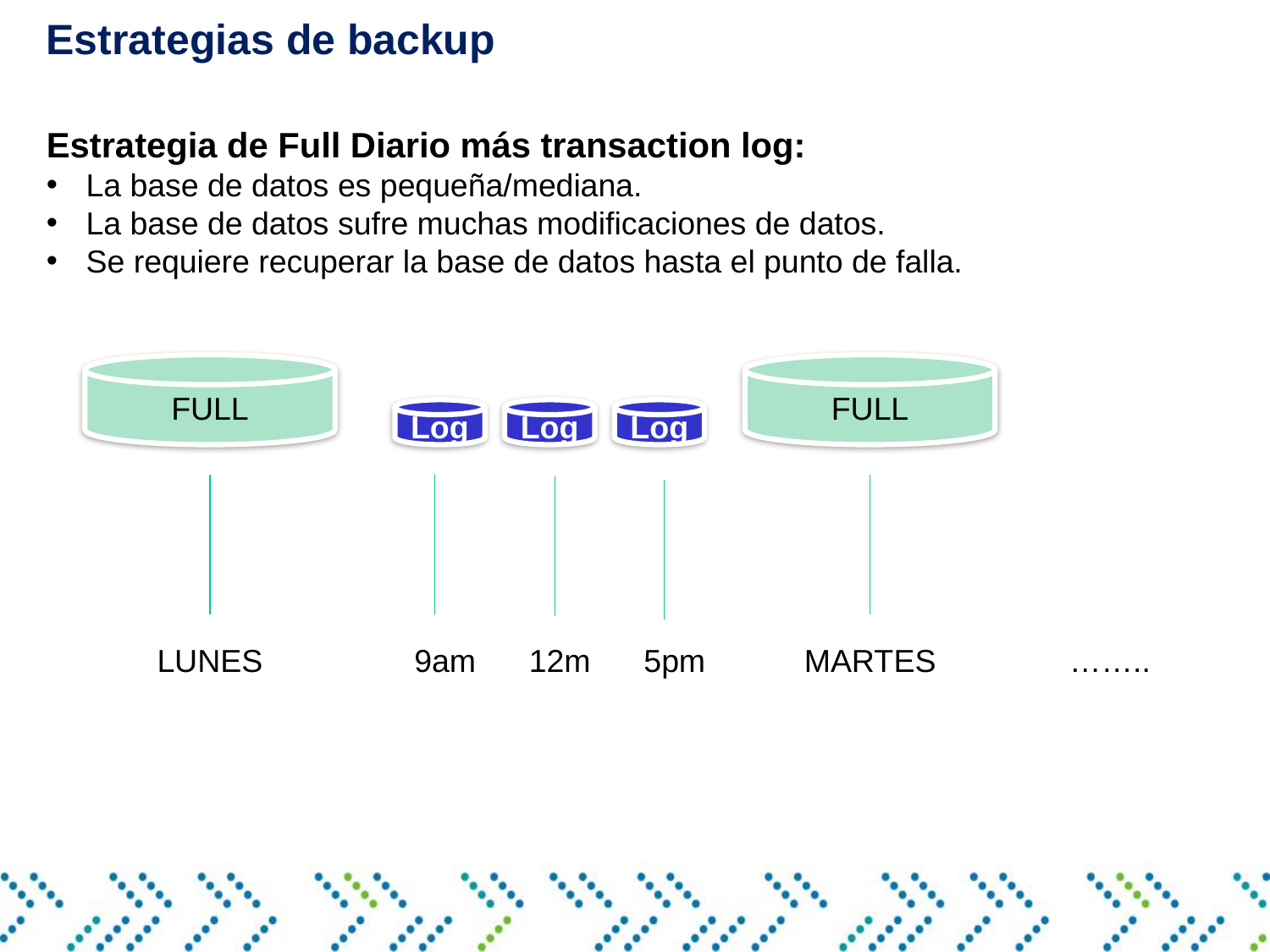

Estrategias de backup
Estrategia de Full Diario más transaction log:
La base de datos es pequeña/mediana.
La base de datos sufre muchas modificaciones de datos.
Se requiere recuperar la base de datos hasta el punto de falla.
FULL
FULL
Log
Log
Log
LUNES
9am      12m      5pm
MARTES
……..